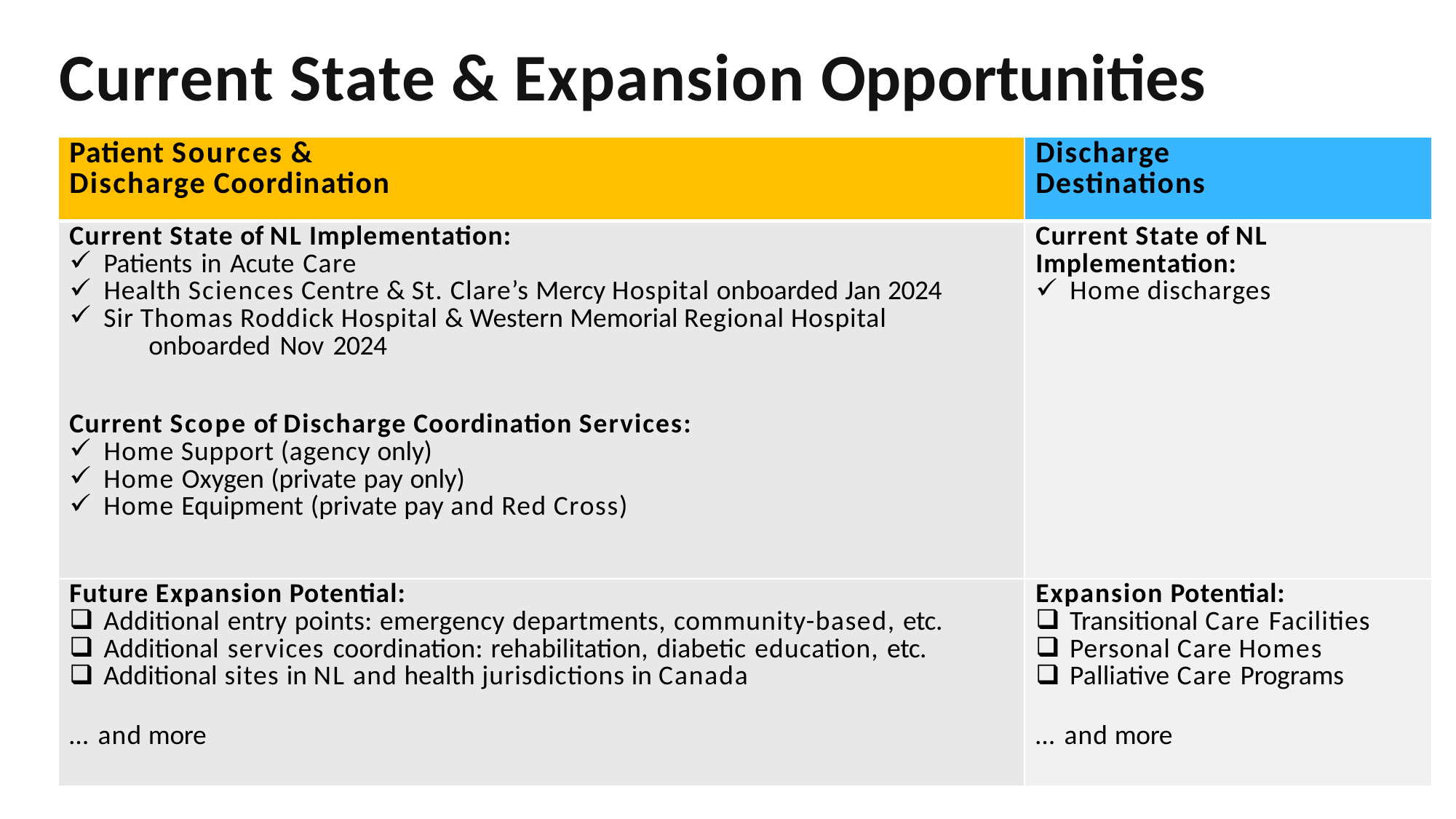

# Current State & Expansion Opportunities
| Patient Sources & Discharge Coordination | Discharge Destinations |
| --- | --- |
| Current State of NL Implementation: Patients in Acute Care Health Sciences Centre & St. Clare’s Mercy Hospital onboarded Jan 2024 Sir Thomas Roddick Hospital & Western Memorial Regional Hospital onboarded Nov 2024 Current Scope of Discharge Coordination Services: Home Support (agency only) Home Oxygen (private pay only) Home Equipment (private pay and Red Cross) | Current State of NL Implementation: Home discharges |
| Future Expansion Potential: Additional entry points: emergency departments, community-based, etc. Additional services coordination: rehabilitation, diabetic education, etc. Additional sites in NL and health jurisdictions in Canada … and more | Expansion Potential: Transitional Care Facilities Personal Care Homes Palliative Care Programs … and more |
|  |  |